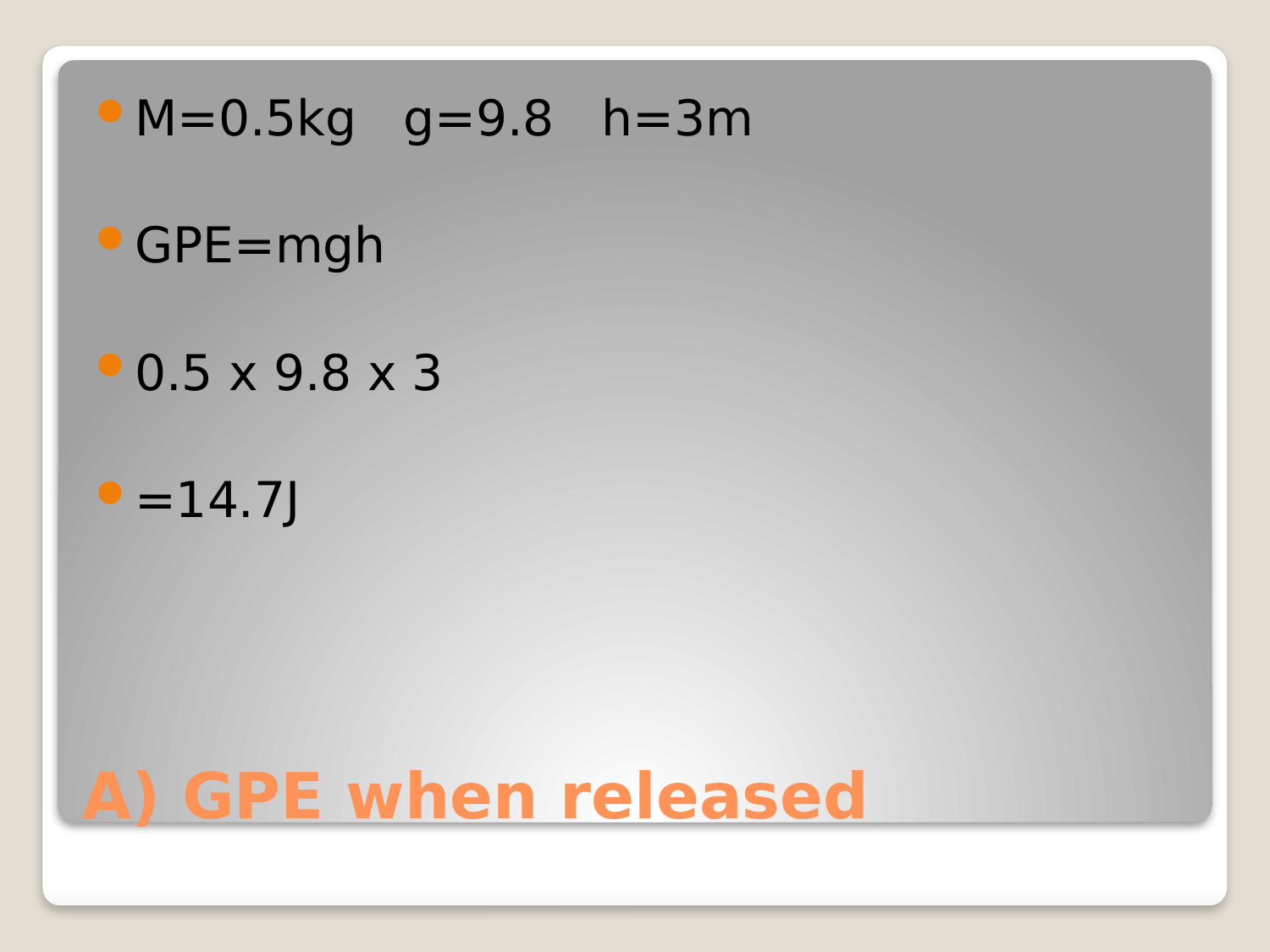

M=0.5kg   g=9.8   h=3m

GPE=mgh

0.5 x 9.8 x 3

=14.7J
# A) GPE when released